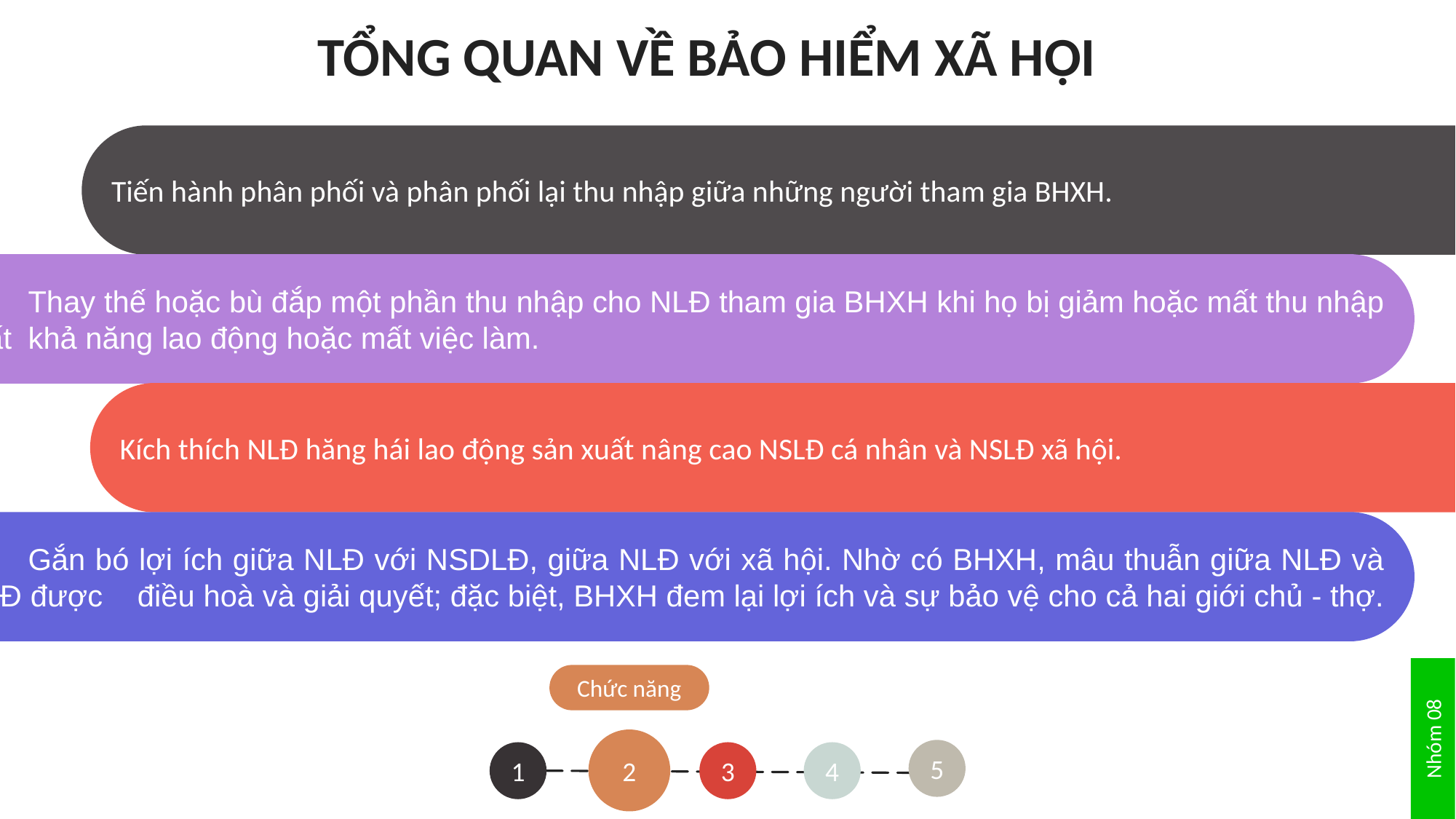

TỔNG QUAN VỀ BẢO HIỂM XÃ HỘI
Tiến hành phân phối và phân phối lại thu nhập giữa những người tham gia BHXH.

	Thay thế hoặc bù đắp một phần thu nhập cho NLĐ tham gia BHXH khi họ bị giảm hoặc mất thu nhập do mất 	khả năng lao động hoặc mất việc làm.

Kích thích NLĐ hăng hái lao động sản xuất nâng cao NSLĐ cá nhân và NSLĐ xã hội.
	Gắn bó lợi ích giữa NLĐ với NSDLĐ, giữa NLĐ với xã hội. Nhờ có BHXH, mâu thuẫn giữa NLĐ và NSDLĐ được 	điều hoà và giải quyết; đặc biệt, BHXH đem lại lợi ích và sự bảo vệ cho cả hai giới chủ - thợ.

Nhóm 08
Chức năng
2
5
1
3
4